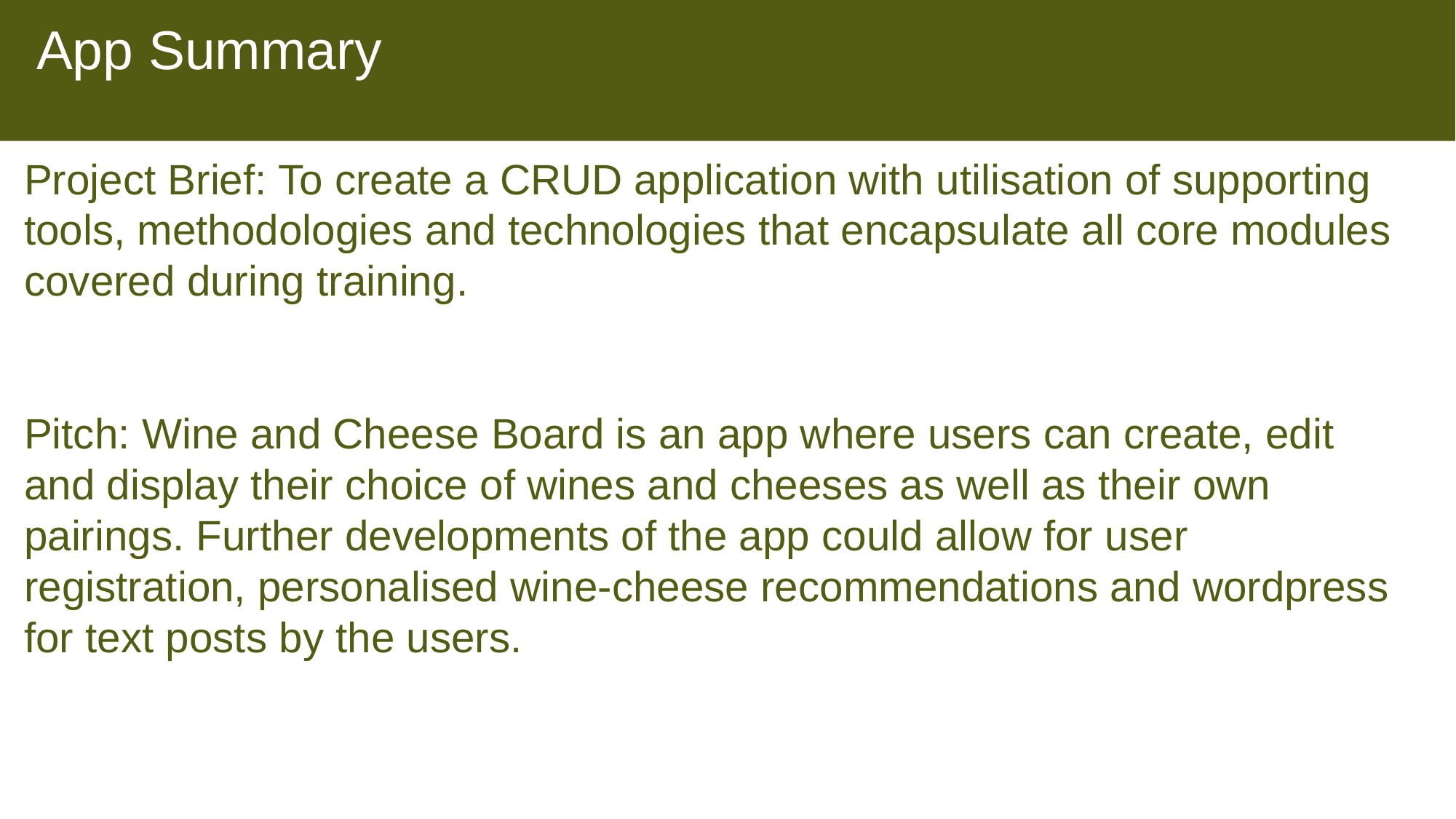

# App Summary
Project Brief: To create a CRUD application with utilisation of supporting tools, methodologies and technologies that encapsulate all core modules
covered during training.

Pitch: Wine and Cheese Board is an app where users can create, edit and display their choice of wines and cheeses as well as their own pairings. Further developments of the app could allow for user registration, personalised wine-cheese recommendations and wordpress for text posts by the users.